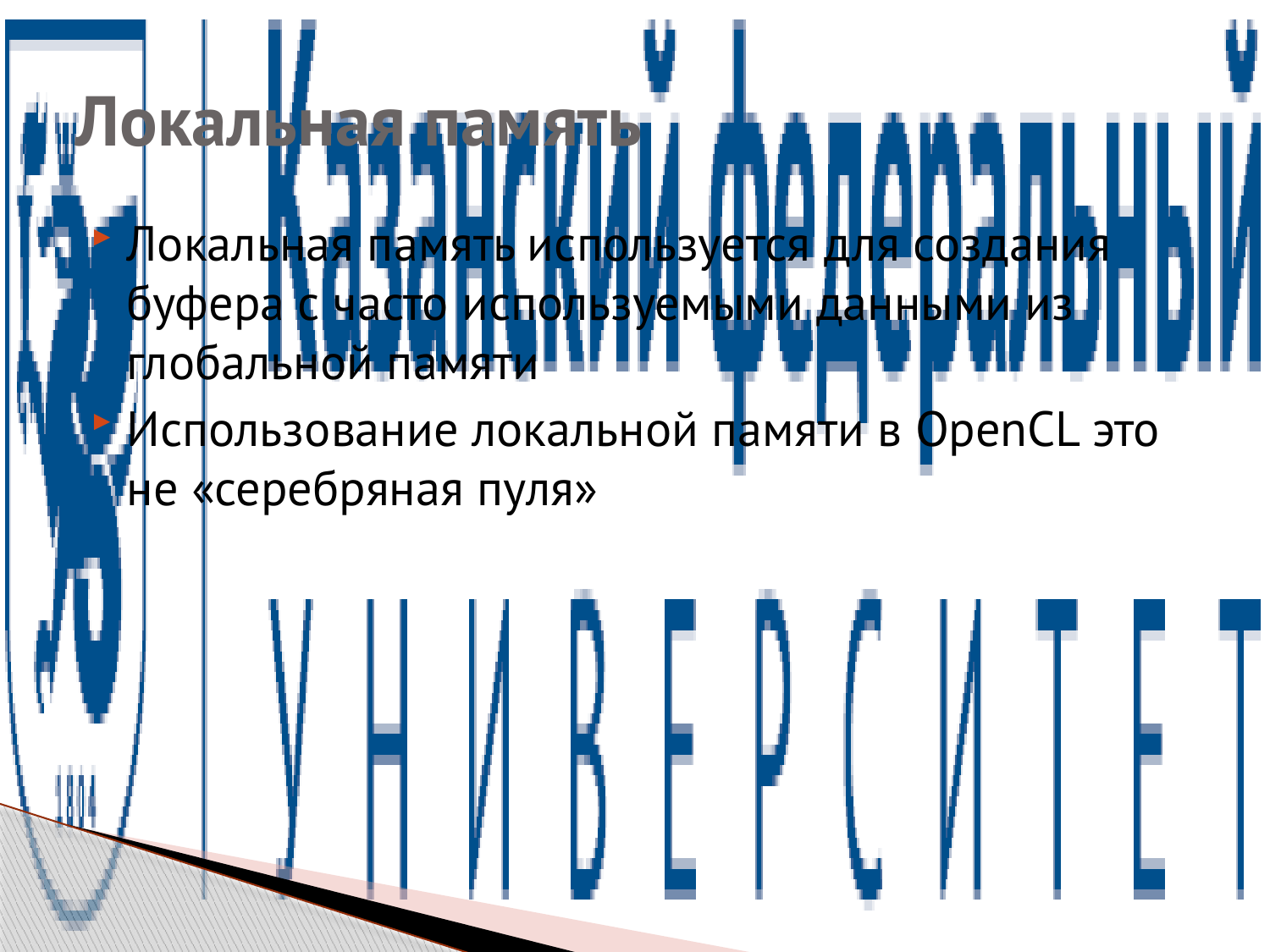

# Локальная память
Локальная память используется для создания буфера с часто используемыми данными из глобальной памяти
Использование локальной памяти в OpenCL это не «серебряная пуля»